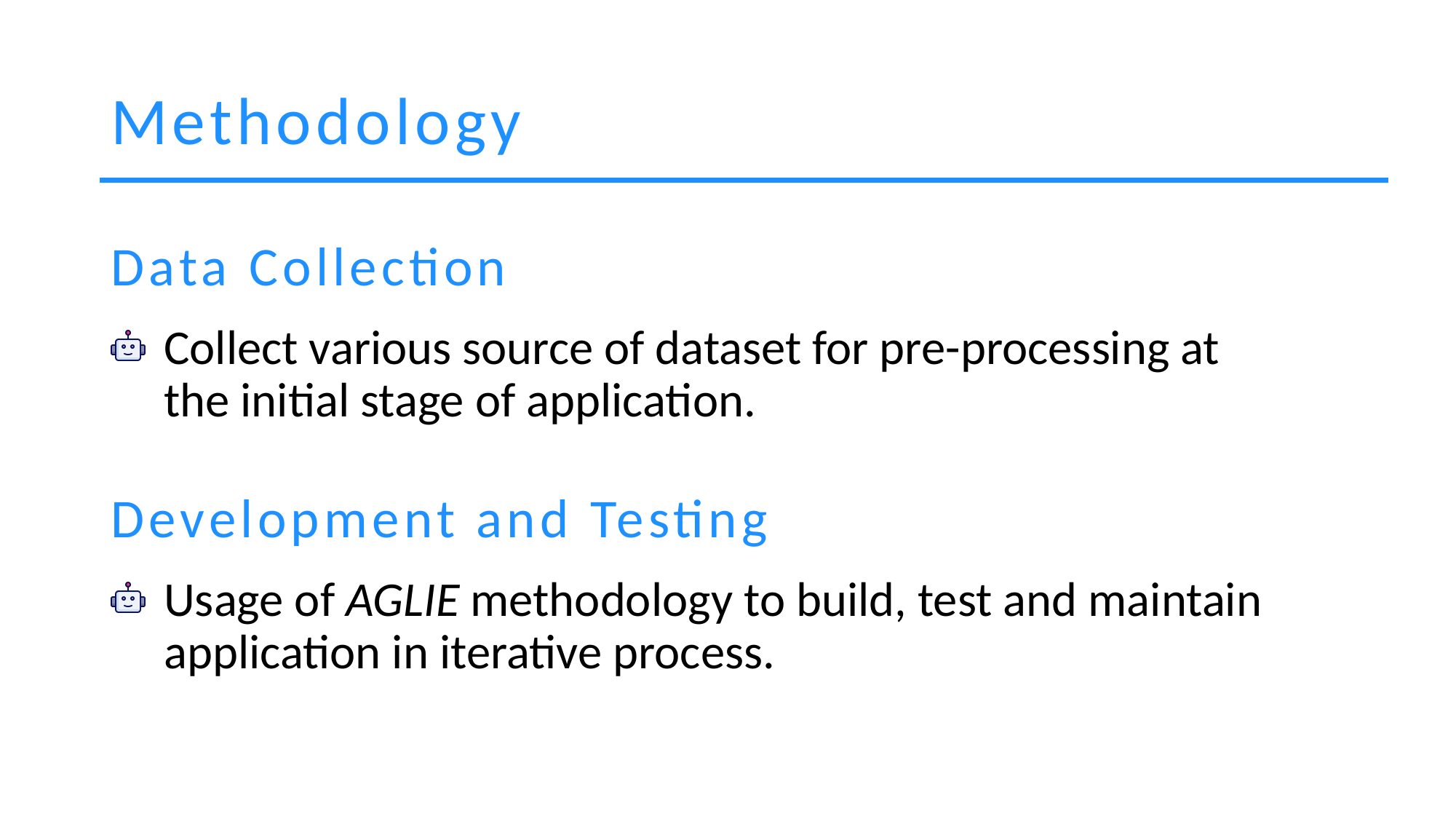

# Methodology
Data Collection
Collect various source of dataset for pre-processing at the initial stage of application.
Development and Testing
Usage of AGLIE methodology to build, test and maintain application in iterative process.